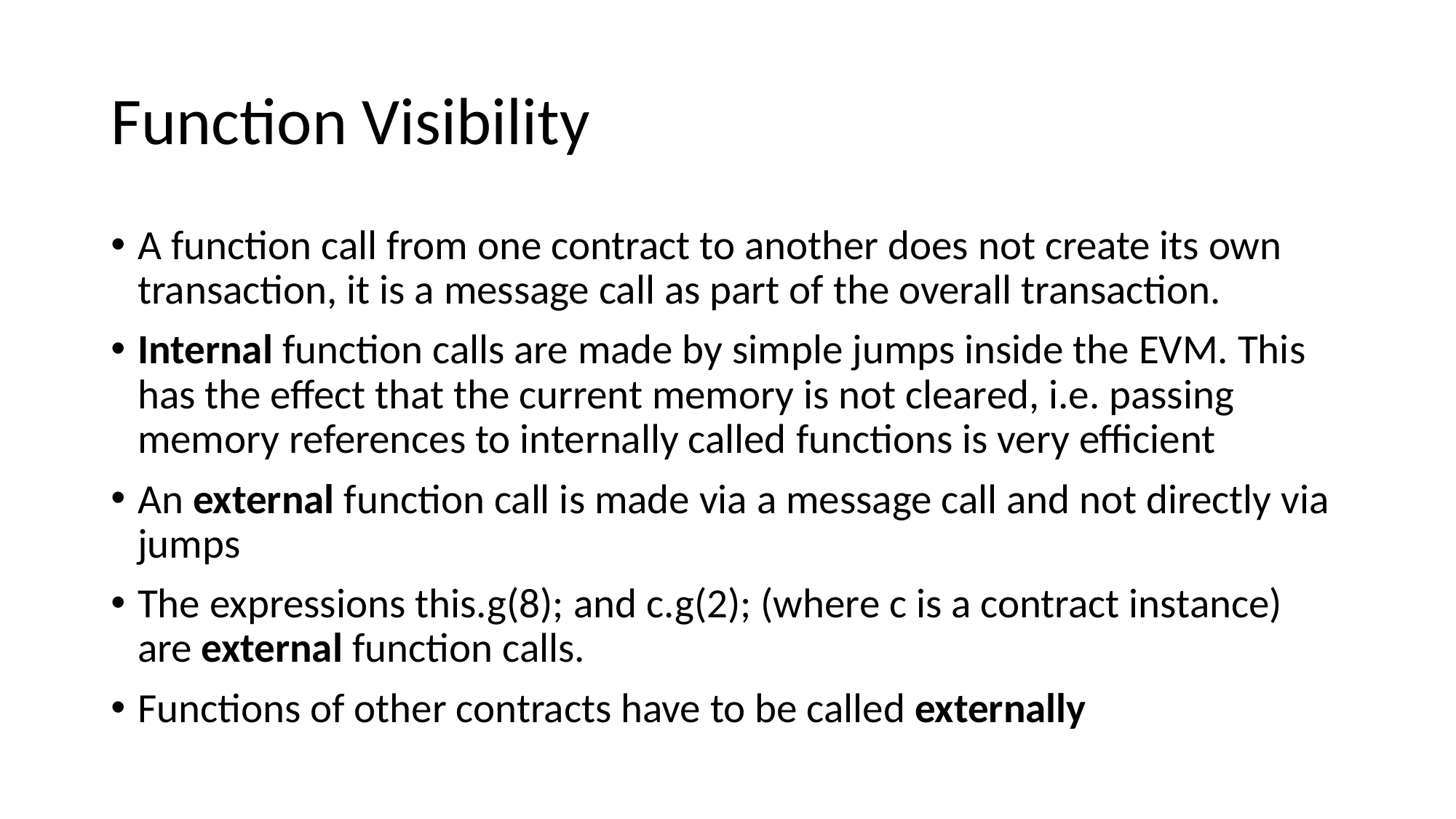

# Function Visibility
A function call from one contract to another does not create its own transaction, it is a message call as part of the overall transaction.
Internal function calls are made by simple jumps inside the EVM. This has the effect that the current memory is not cleared, i.e. passing memory references to internally called functions is very efficient
An external function call is made via a message call and not directly via jumps
The expressions this.g(8); and c.g(2); (where c is a contract instance) are external function calls.
Functions of other contracts have to be called externally